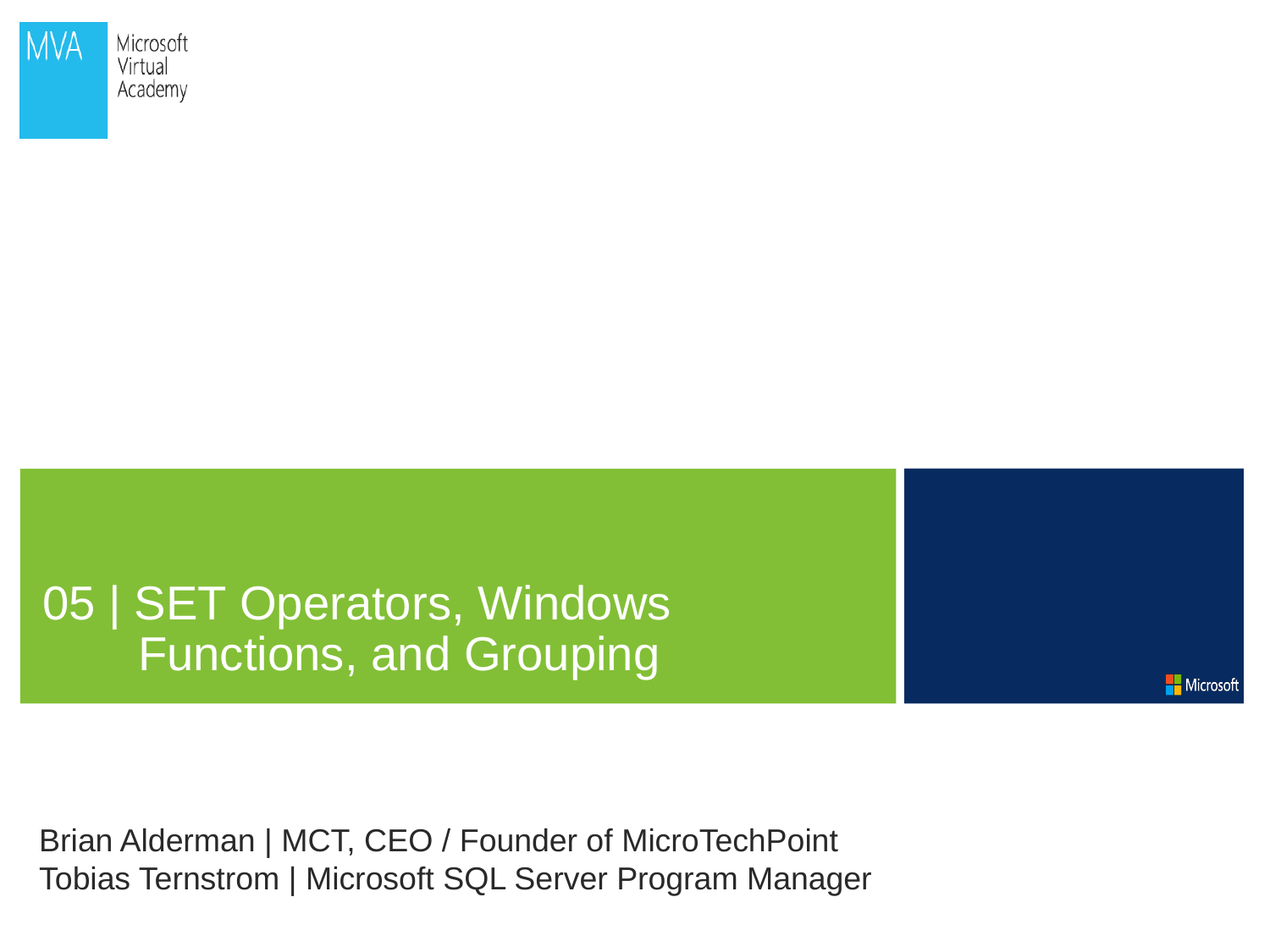

05 | SET Operators, Windows Functions, and Grouping
Brian Alderman | MCT, CEO / Founder of MicroTechPoint
Tobias Ternstrom | Microsoft SQL Server Program Manager